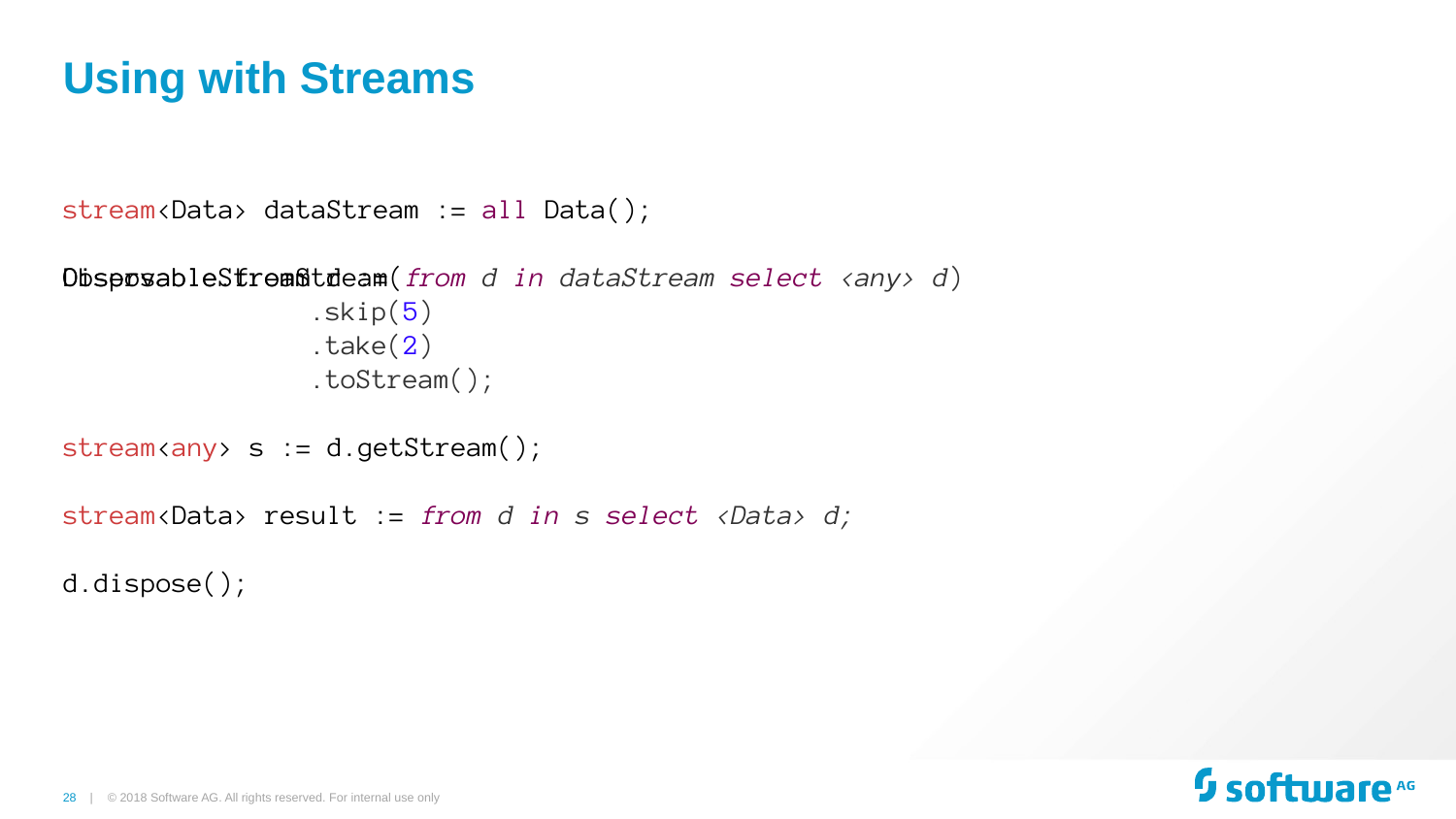

# Using with Streams
stream<Data> dataStream := all Data();

DisposableStream d :=

stream<any> s := d.getStream();

stream<Data> result := from d in s select <Data> d;

d.dispose();
Observable.fromStream(from d in dataStream select <any> d)
	   .skip(5)
   	   .take(2)
	   .toStream();
© 2018 Software AG. All rights reserved. For internal use only